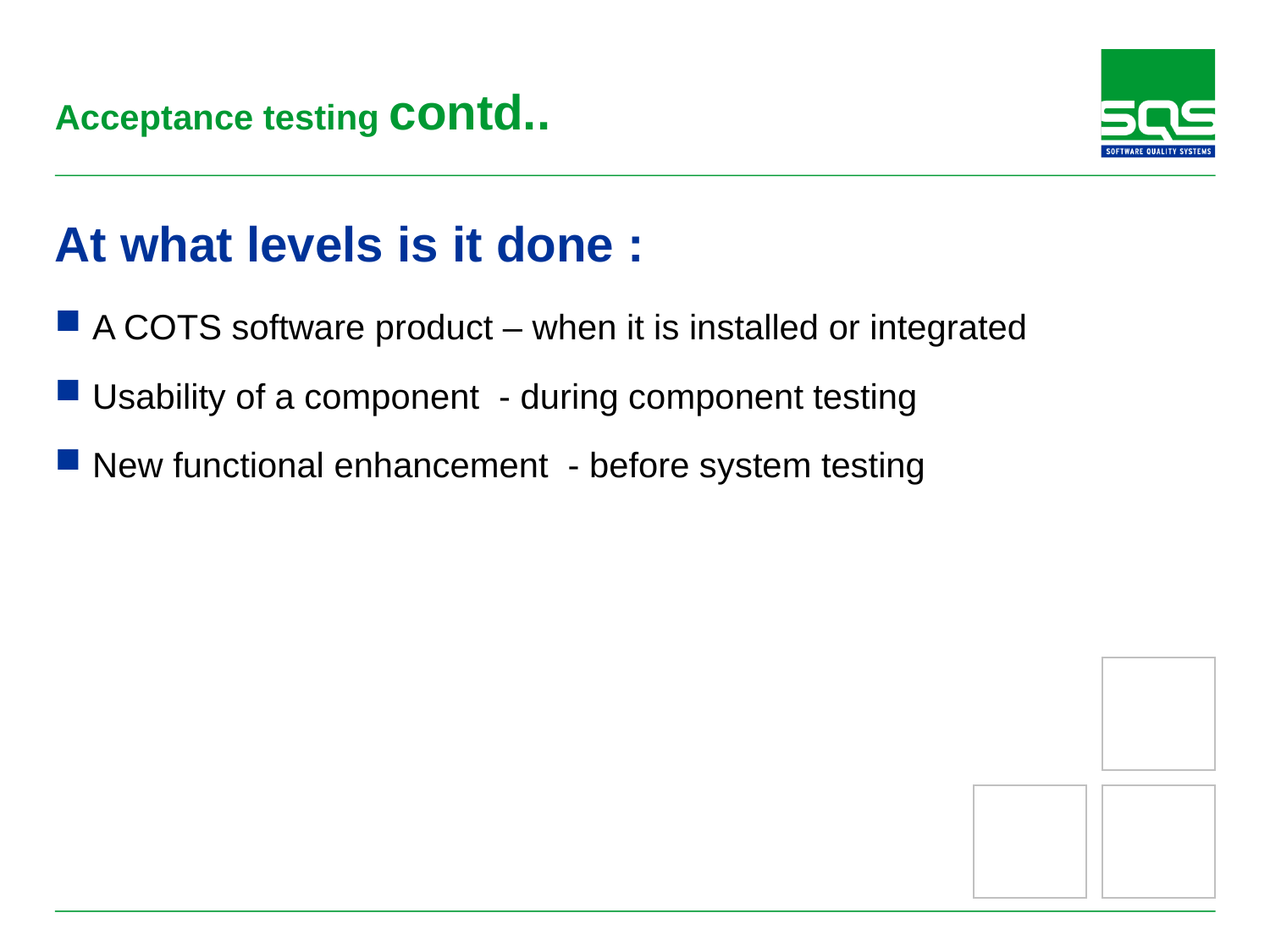

# Acceptance testing contd..
At what levels is it done :
A COTS software product – when it is installed or integrated
Usability of a component  - during component testing
New functional enhancement  - before system testing